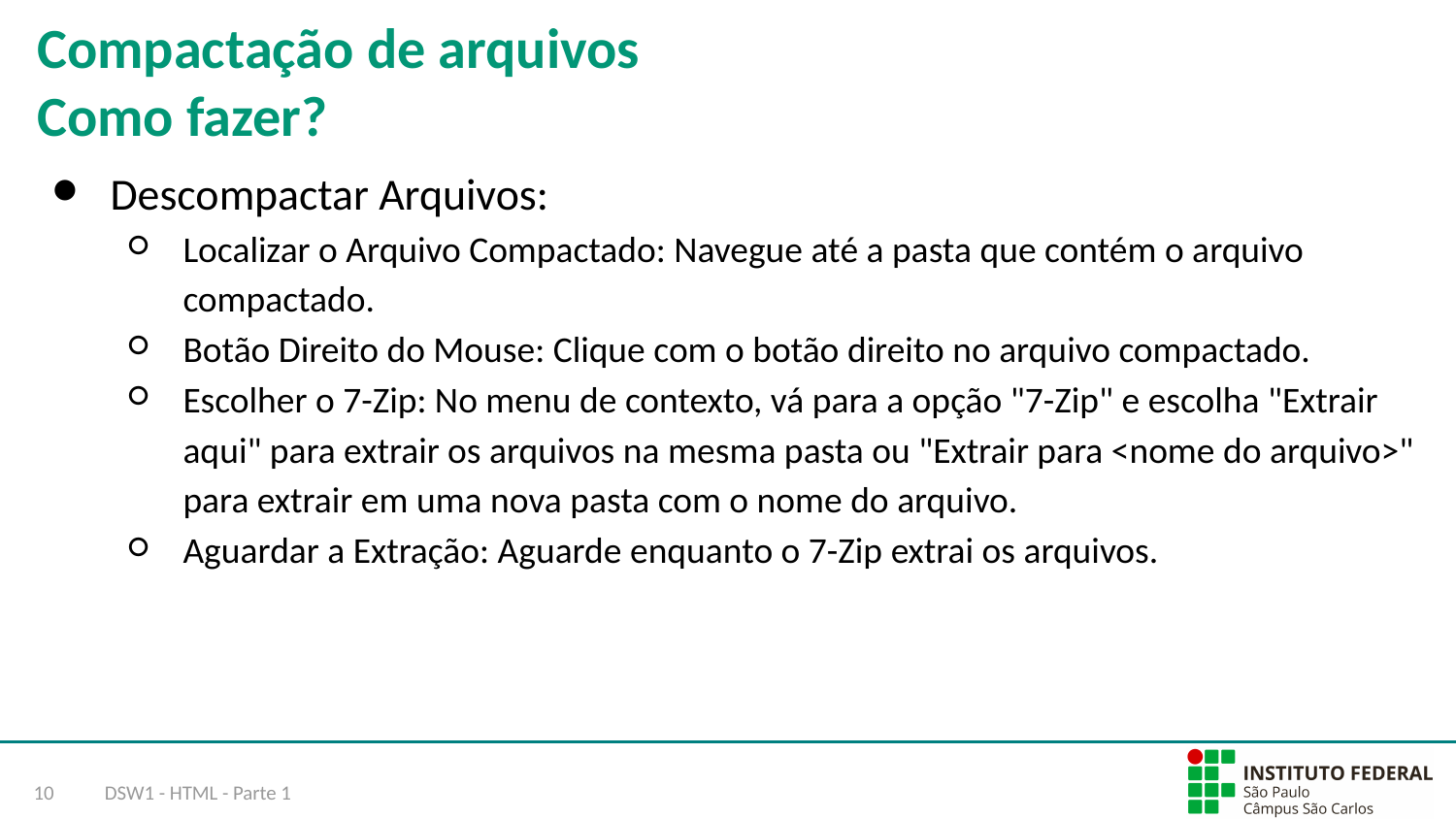

# Compactação de arquivos
Como fazer?
Descompactar Arquivos:
Localizar o Arquivo Compactado: Navegue até a pasta que contém o arquivo compactado.
Botão Direito do Mouse: Clique com o botão direito no arquivo compactado.
Escolher o 7-Zip: No menu de contexto, vá para a opção "7-Zip" e escolha "Extrair aqui" para extrair os arquivos na mesma pasta ou "Extrair para <nome do arquivo>" para extrair em uma nova pasta com o nome do arquivo.
Aguardar a Extração: Aguarde enquanto o 7-Zip extrai os arquivos.
10